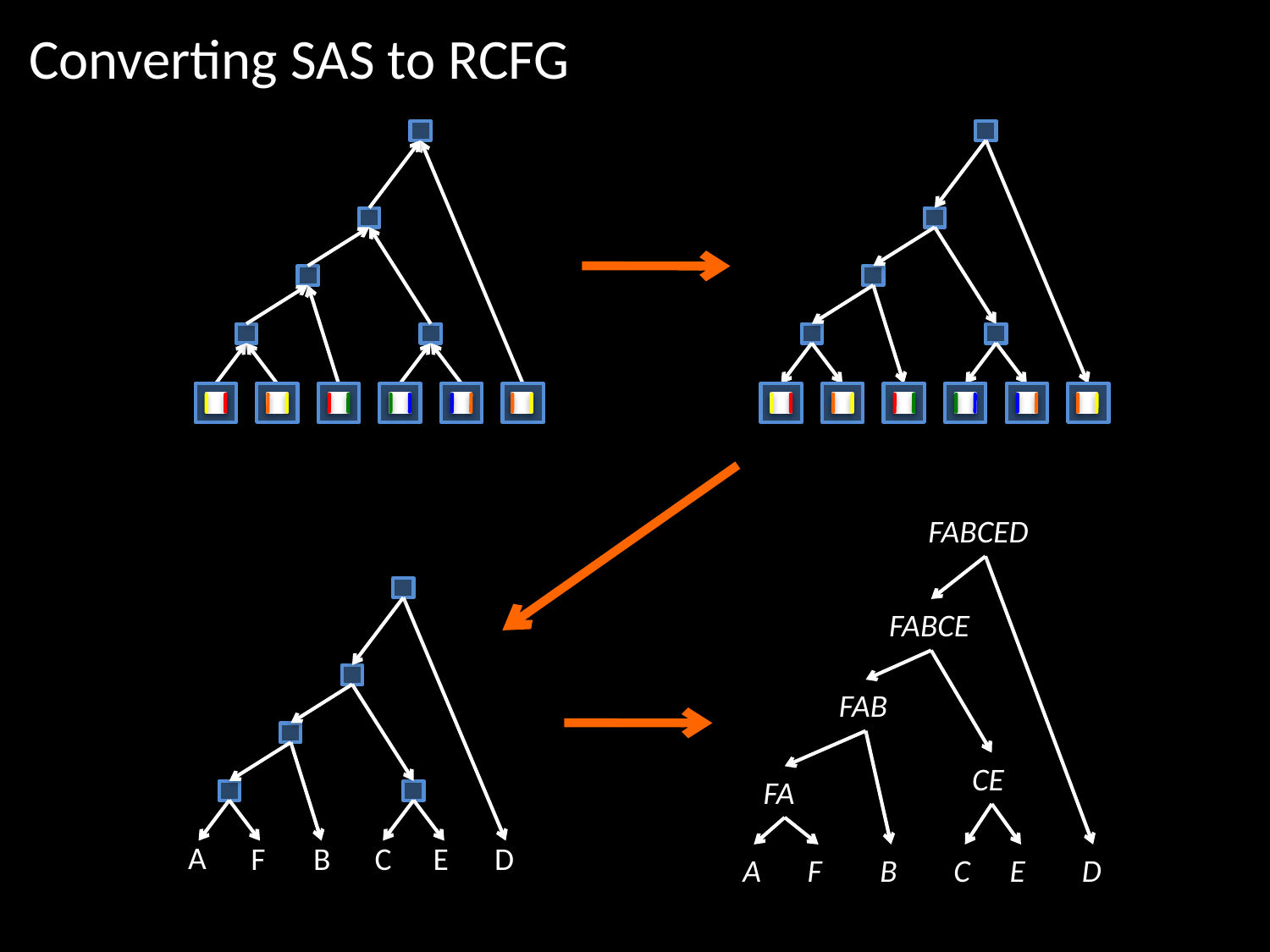

Converting SAS to RCFG

A
F
B
C
E
D
FABCED
FABCE
FAB
 CE
FA
C
D
A
F
E
B